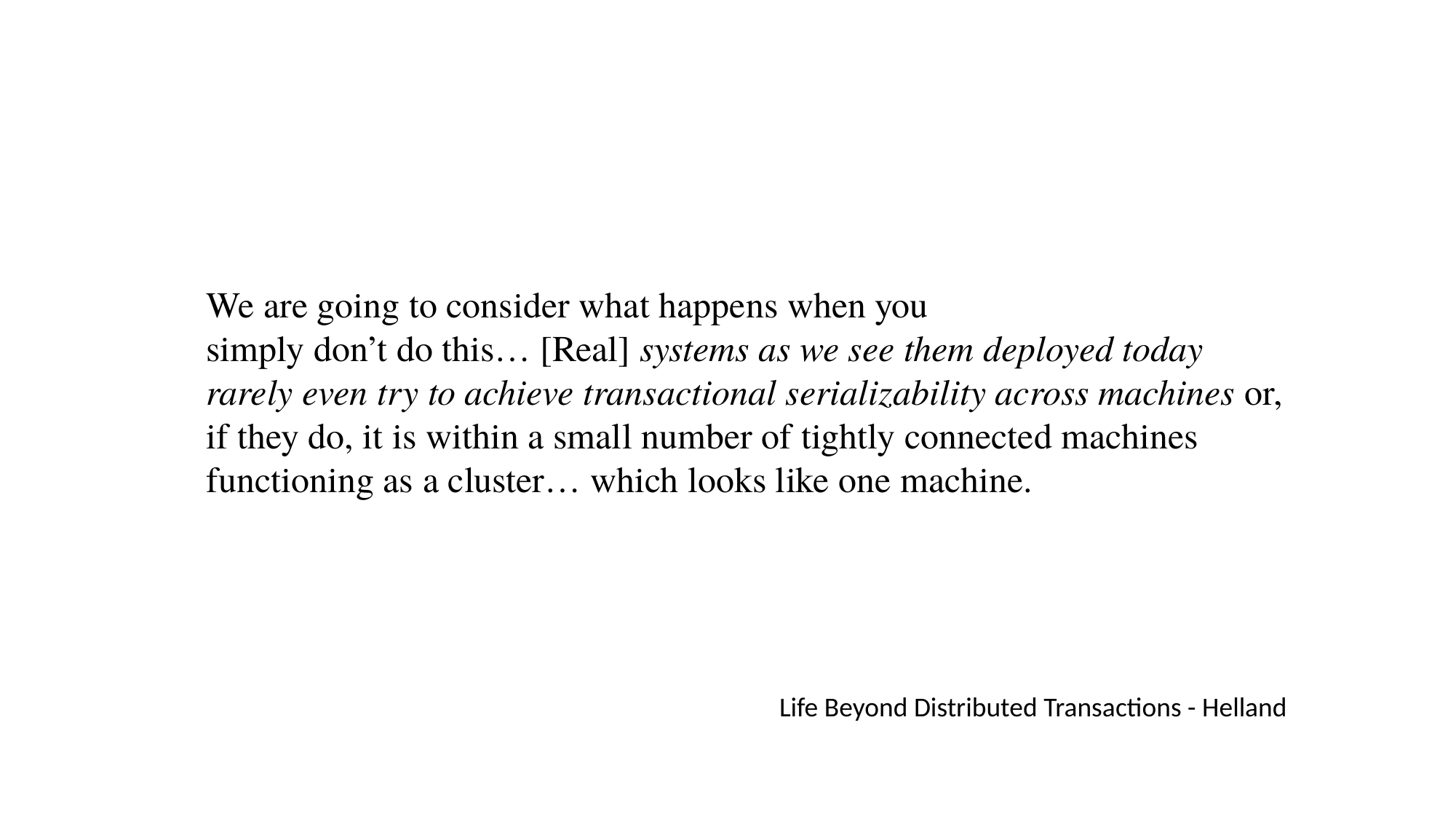

We are going to consider what happens when you
simply don’t do this… [Real] systems as we see them deployed today rarely even try to achieve transactional serializability across machines or, if they do, it is within a small number of tightly connected machines functioning as a cluster… which looks like one machine.
Life Beyond Distributed Transactions - Helland